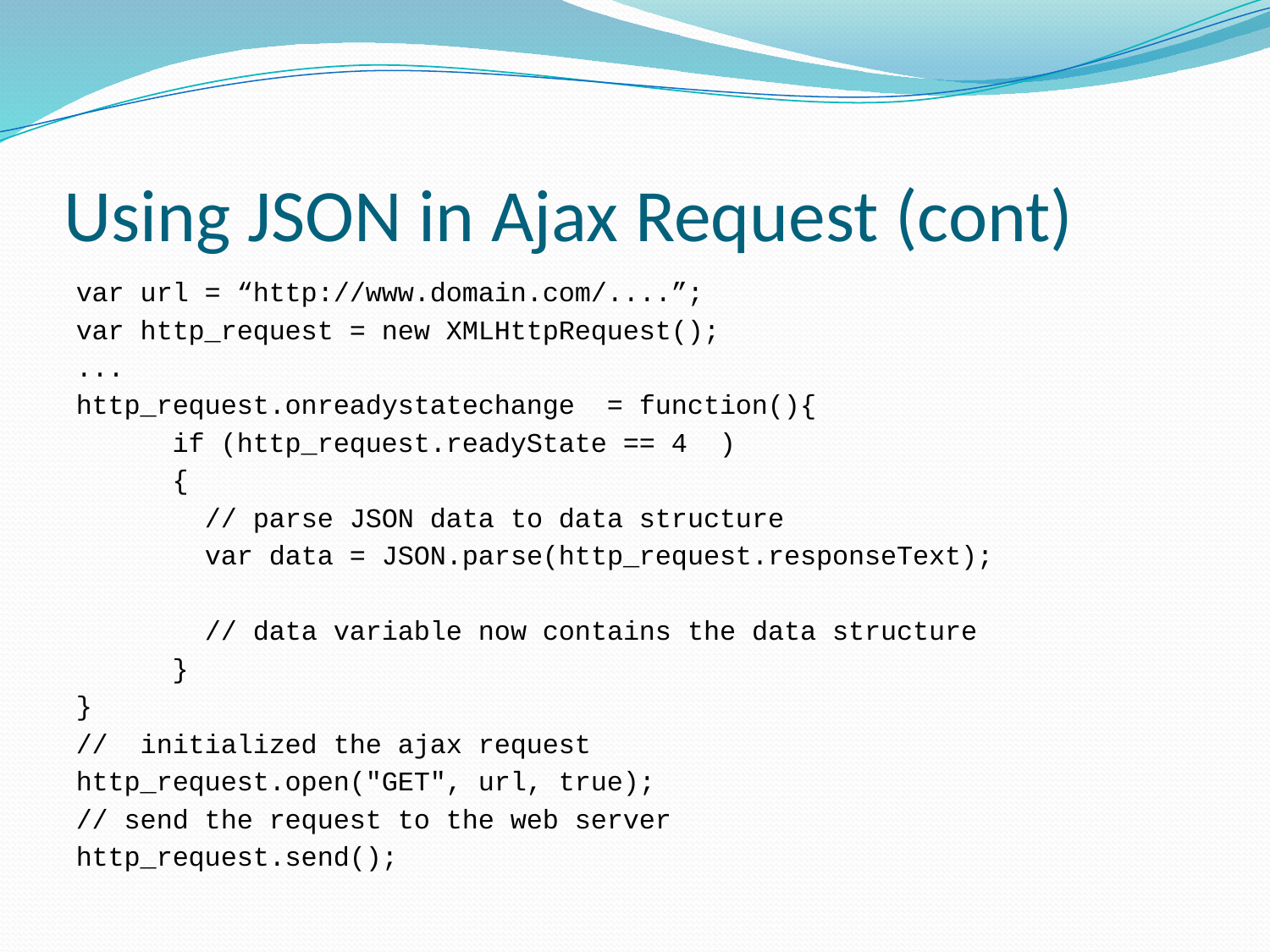

# Using JSON in Ajax Request (cont)
var url = “http://www.domain.com/....”;
var http_request = new XMLHttpRequest();
...
http_request.onreadystatechange  = function(){
      if (http_request.readyState == 4  )
      {
        // parse JSON data to data structure
        var data = JSON.parse(http_request.responseText);

        // data variable now contains the data structure
      }
}
//  initialized the ajax request
http_request.open("GET", url, true);
// send the request to the web server
http_request.send();